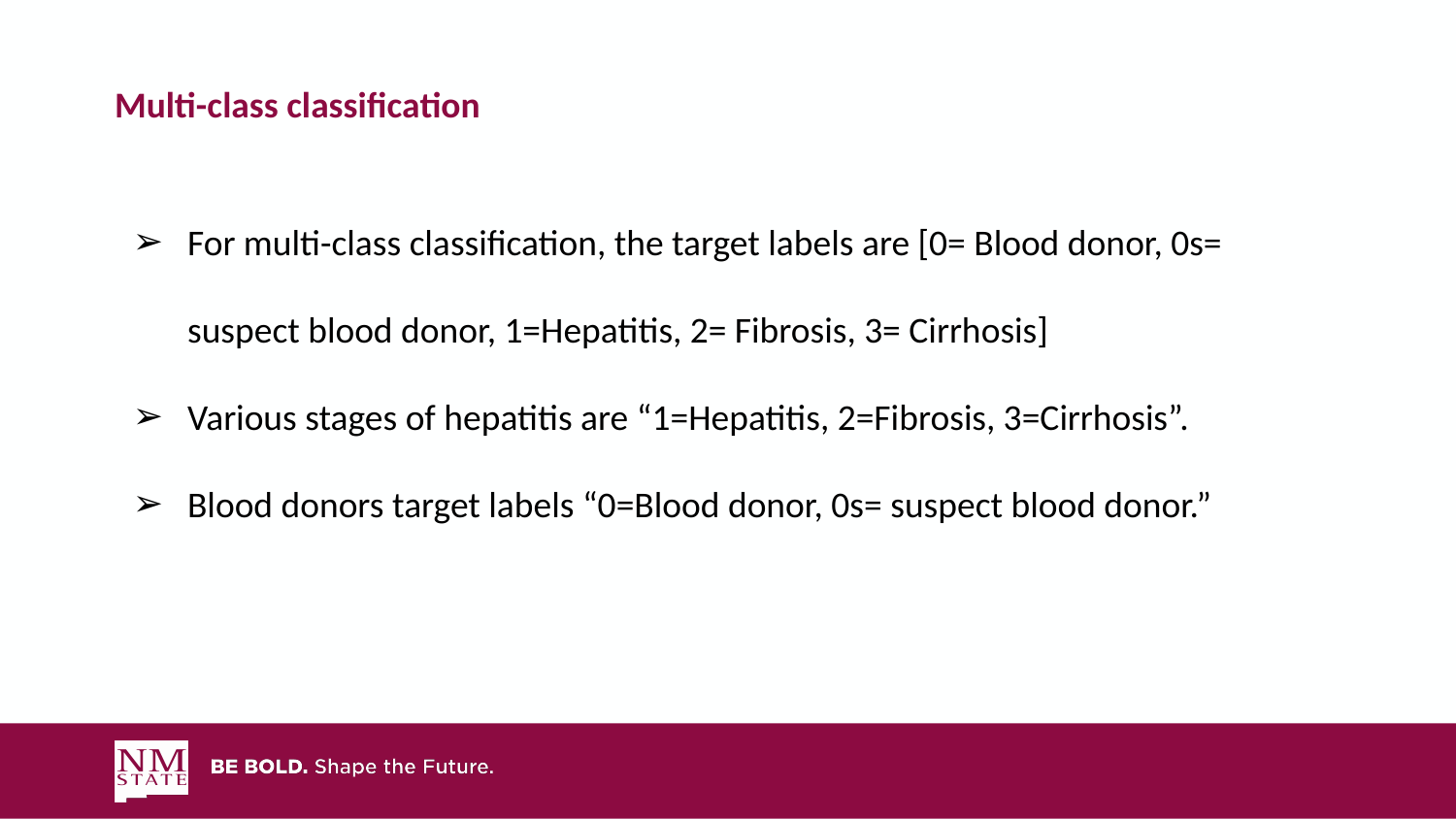

# Multi-class classification
For multi-class classification, the target labels are [0= Blood donor, 0s= suspect blood donor, 1=Hepatitis, 2= Fibrosis, 3= Cirrhosis]
Various stages of hepatitis are “1=Hepatitis, 2=Fibrosis, 3=Cirrhosis”.
Blood donors target labels “0=Blood donor, 0s= suspect blood donor.”